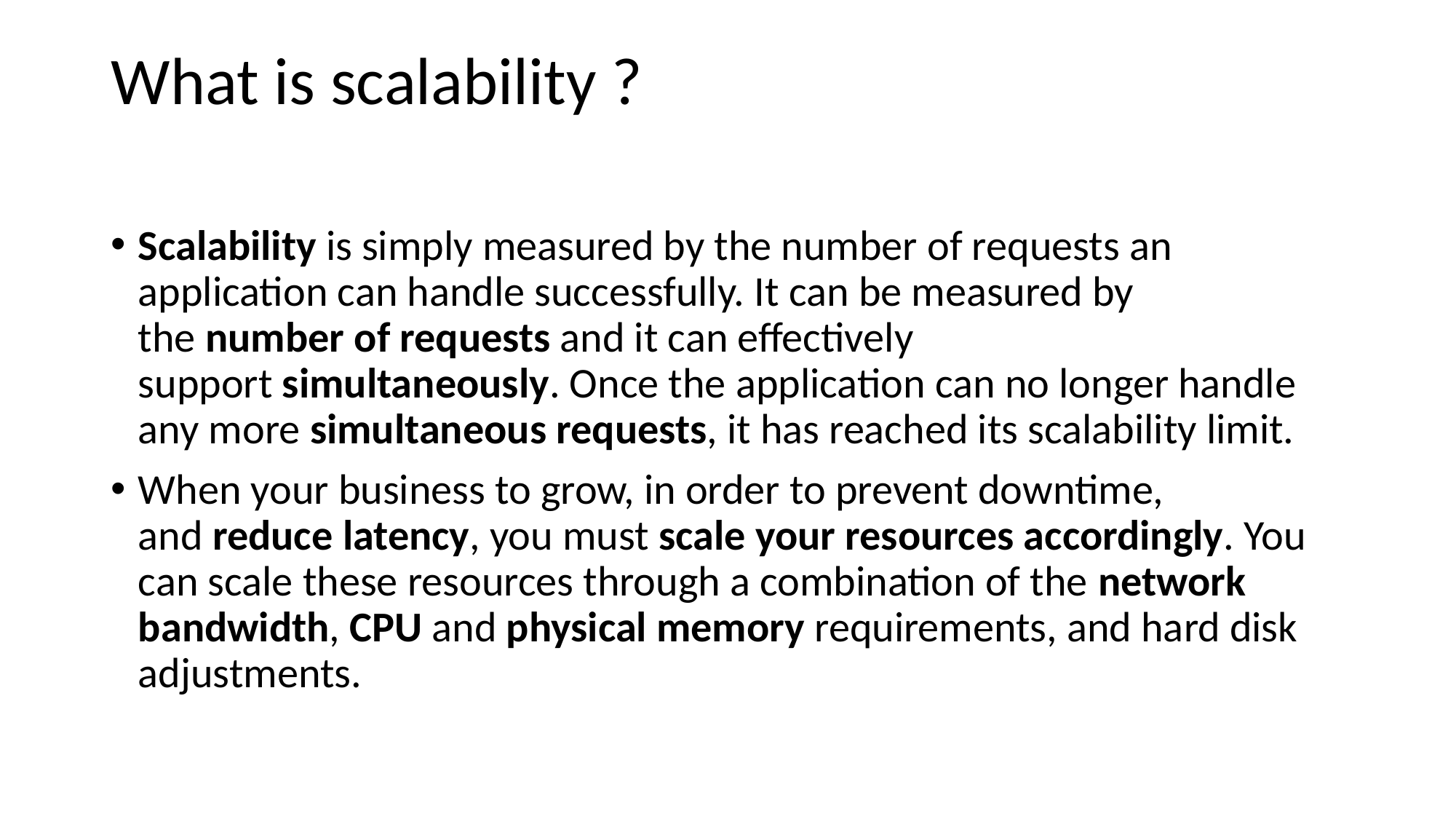

# What is scalability ?
Scalability is simply measured by the number of requests an application can handle successfully. It can be measured by the number of requests and it can effectively support simultaneously. Once the application can no longer handle any more simultaneous requests, it has reached its scalability limit.
When your business to grow, in order to prevent downtime, and reduce latency, you must scale your resources accordingly. You can scale these resources through a combination of the network bandwidth, CPU and physical memory requirements, and hard disk adjustments.